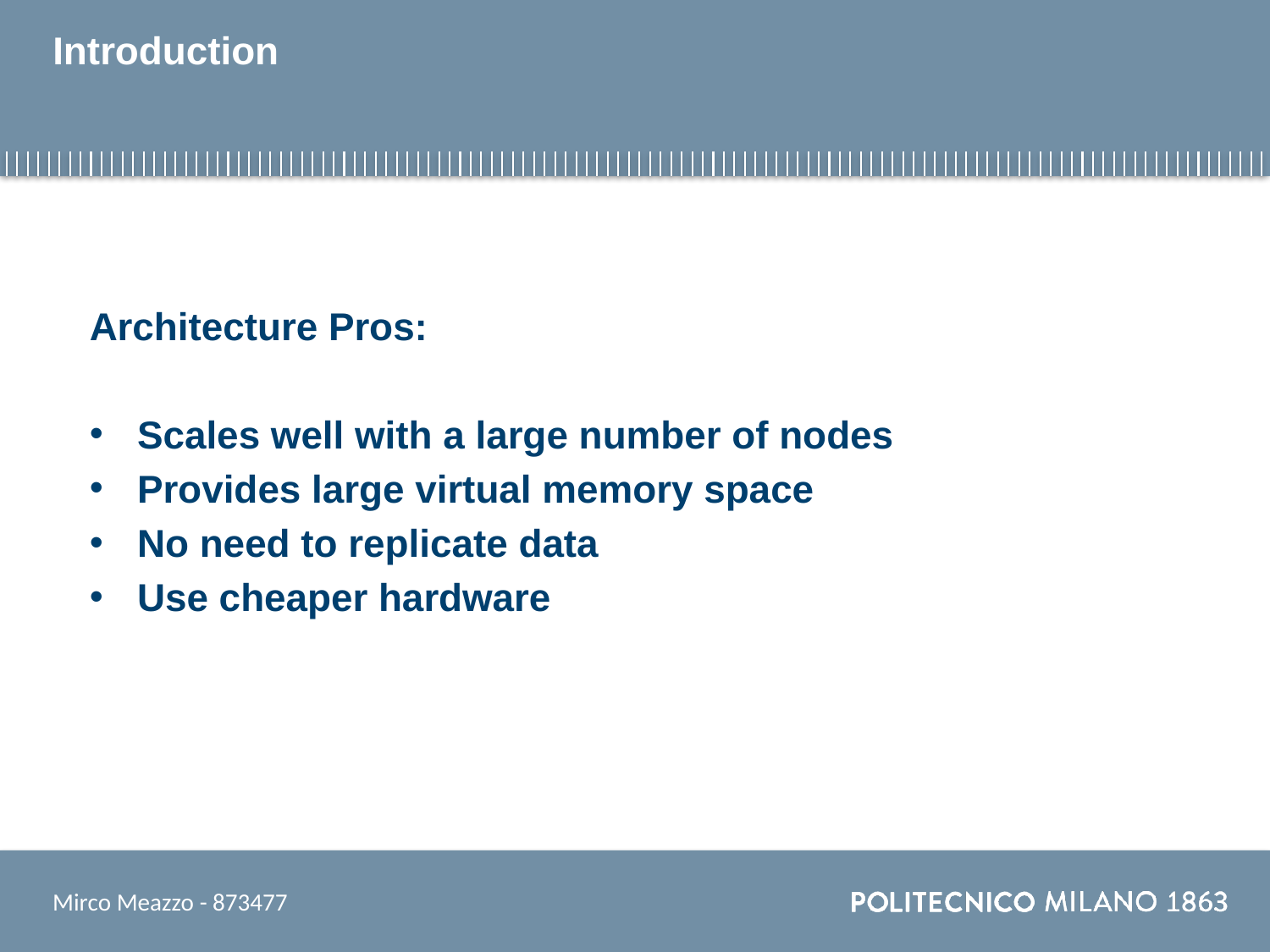

# Introduction
Architecture Pros:

Scales well with a large number of nodes
Provides large virtual memory space
No need to replicate data
Use cheaper hardware

Mirco Meazzo - 873477